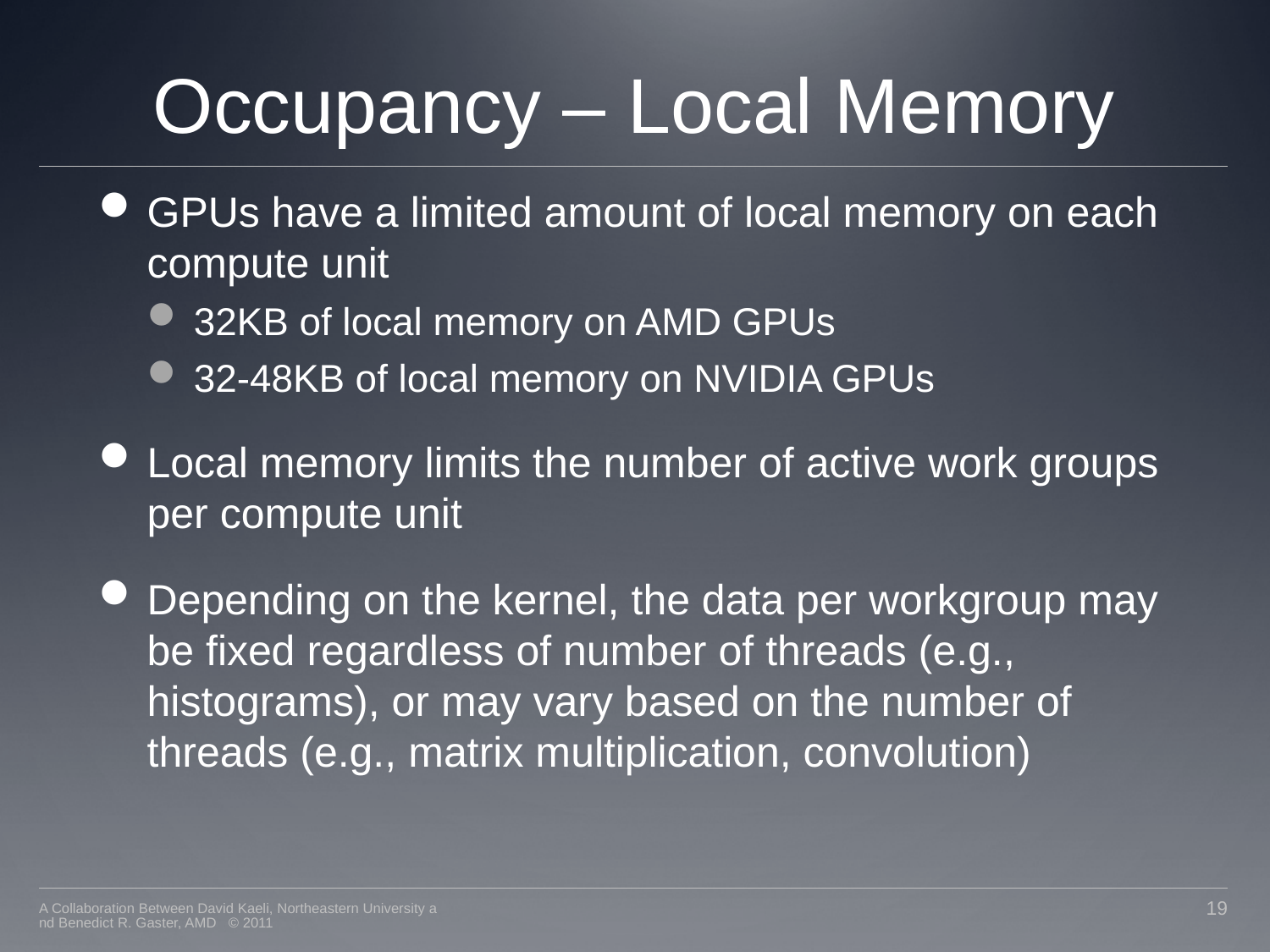

# Occupancy – Local Memory
GPUs have a limited amount of local memory on each compute unit
32KB of local memory on AMD GPUs
32-48KB of local memory on NVIDIA GPUs
Local memory limits the number of active work groups per compute unit
Depending on the kernel, the data per workgroup may be fixed regardless of number of threads (e.g., histograms), or may vary based on the number of threads (e.g., matrix multiplication, convolution)

A Collaboration Between David Kaeli, Northeastern University and Benedict R. Gaster, AMD   © 2011
19